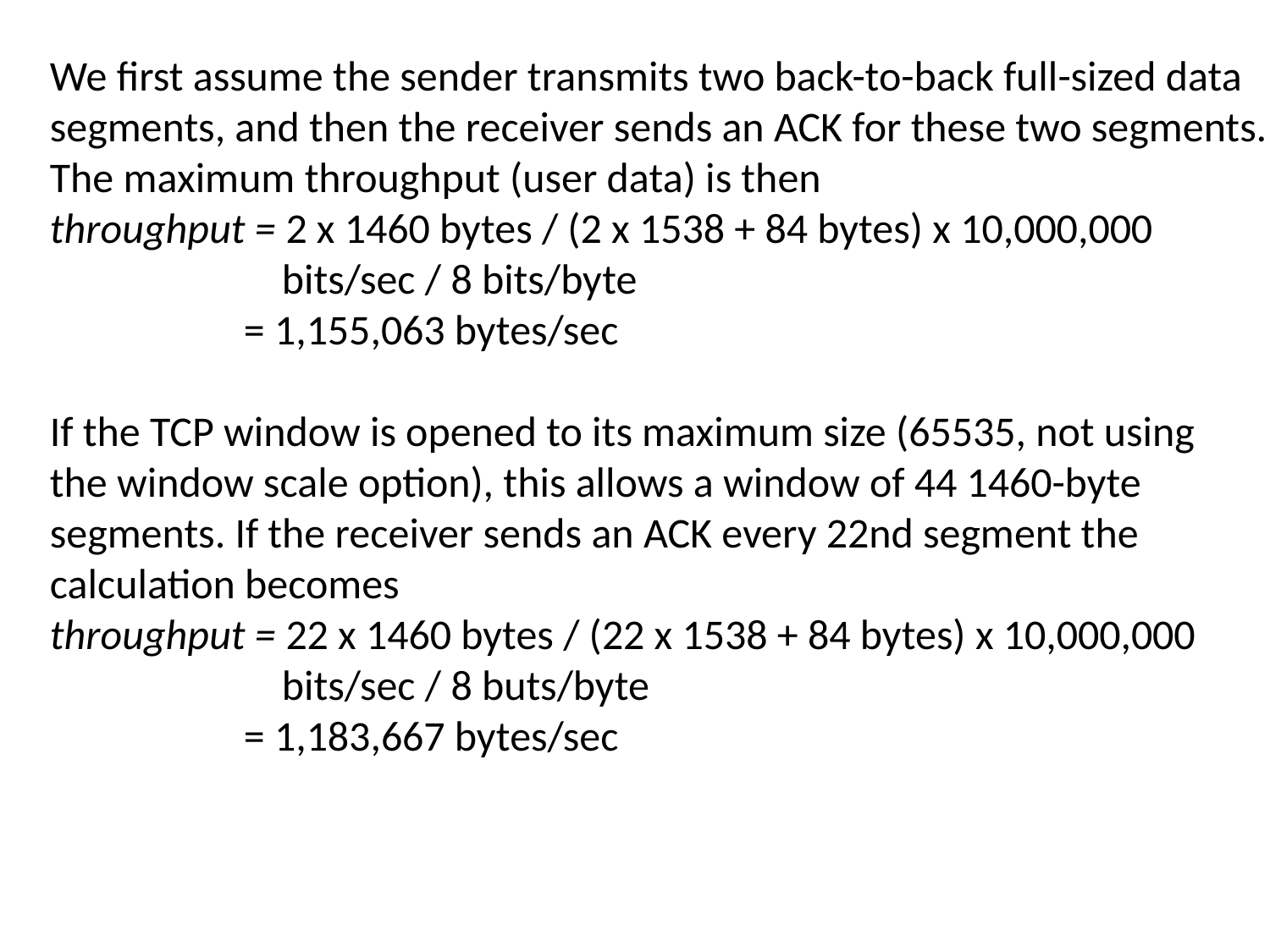

We first assume the sender transmits two back-to-back full-sized data
segments, and then the receiver sends an ACK for these two segments.
The maximum throughput (user data) is then
throughput = 2 x 1460 bytes / (2 x 1538 + 84 bytes) x 10,000,000
	           bits/sec / 8 bits/byte
	       = 1,155,063 bytes/sec

If the TCP window is opened to its maximum size (65535, not using
the window scale option), this allows a window of 44 1460-byte
segments. If the receiver sends an ACK every 22nd segment the
calculation becomes
throughput = 22 x 1460 bytes / (22 x 1538 + 84 bytes) x 10,000,000
	           bits/sec / 8 buts/byte
	       = 1,183,667 bytes/sec